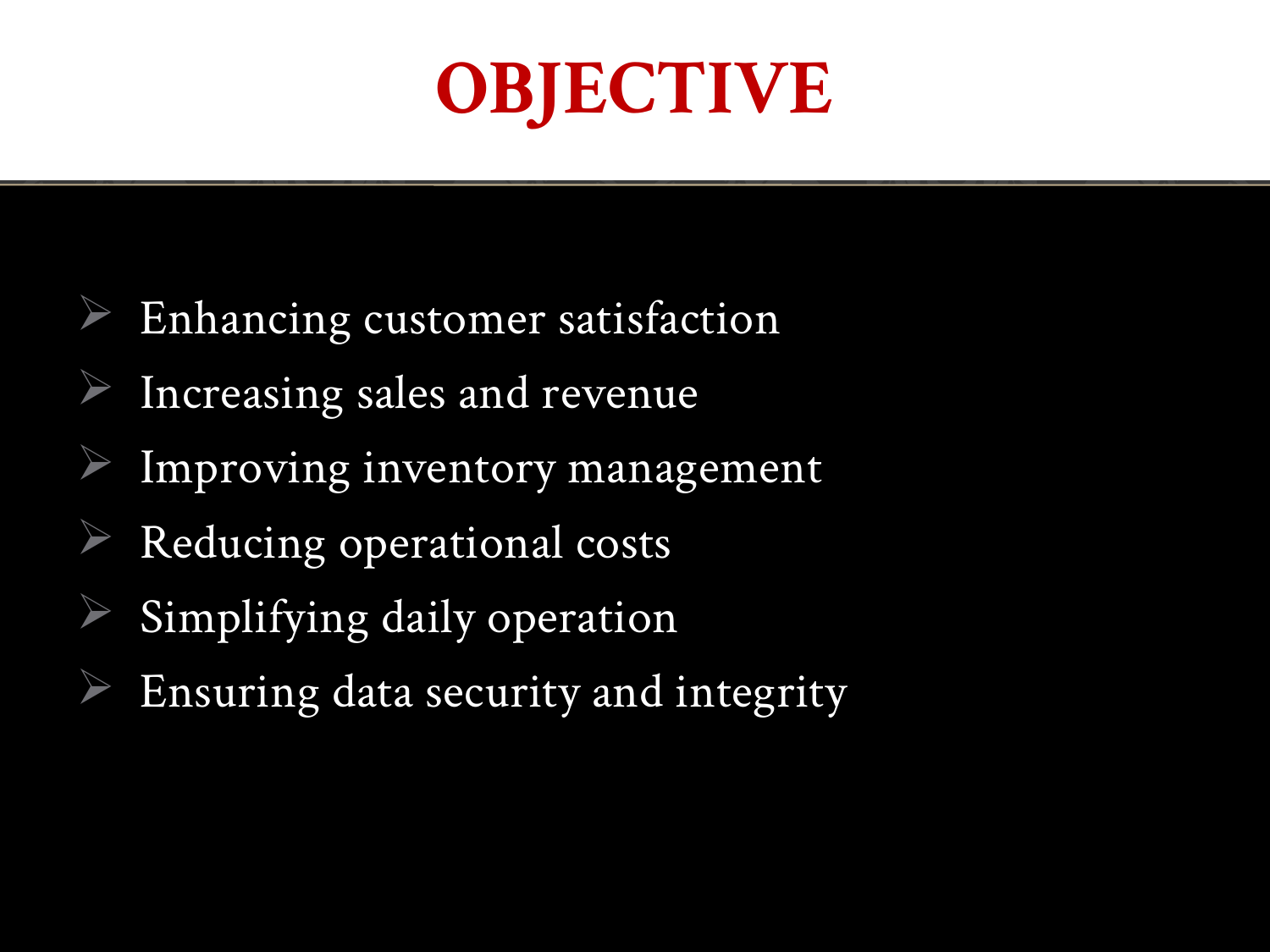

# objective
Enhancing customer satisfaction
Increasing sales and revenue
Improving inventory management
Reducing operational costs
Simplifying daily operation
Ensuring data security and integrity